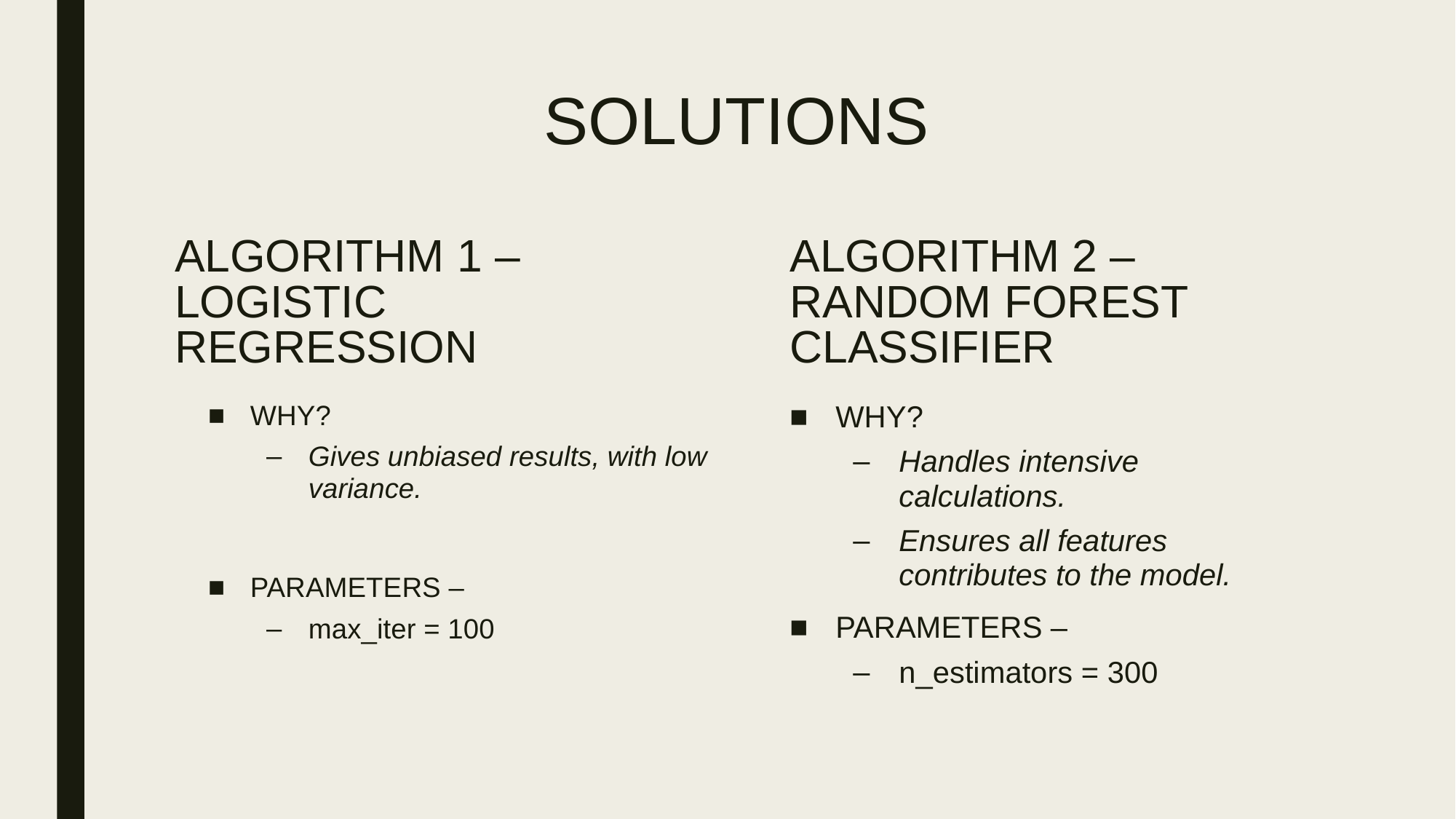

# SOLUTIONS
ALGORITHM 1 – LOGISTIC REGRESSION
ALGORITHM 2 – RANDOM FOREST CLASSIFIER
WHY?
Gives unbiased results, with low variance.

PARAMETERS –
max_iter = 100

WHY?
Handles intensive calculations.
Ensures all features contributes to the model.
PARAMETERS –
n_estimators = 300